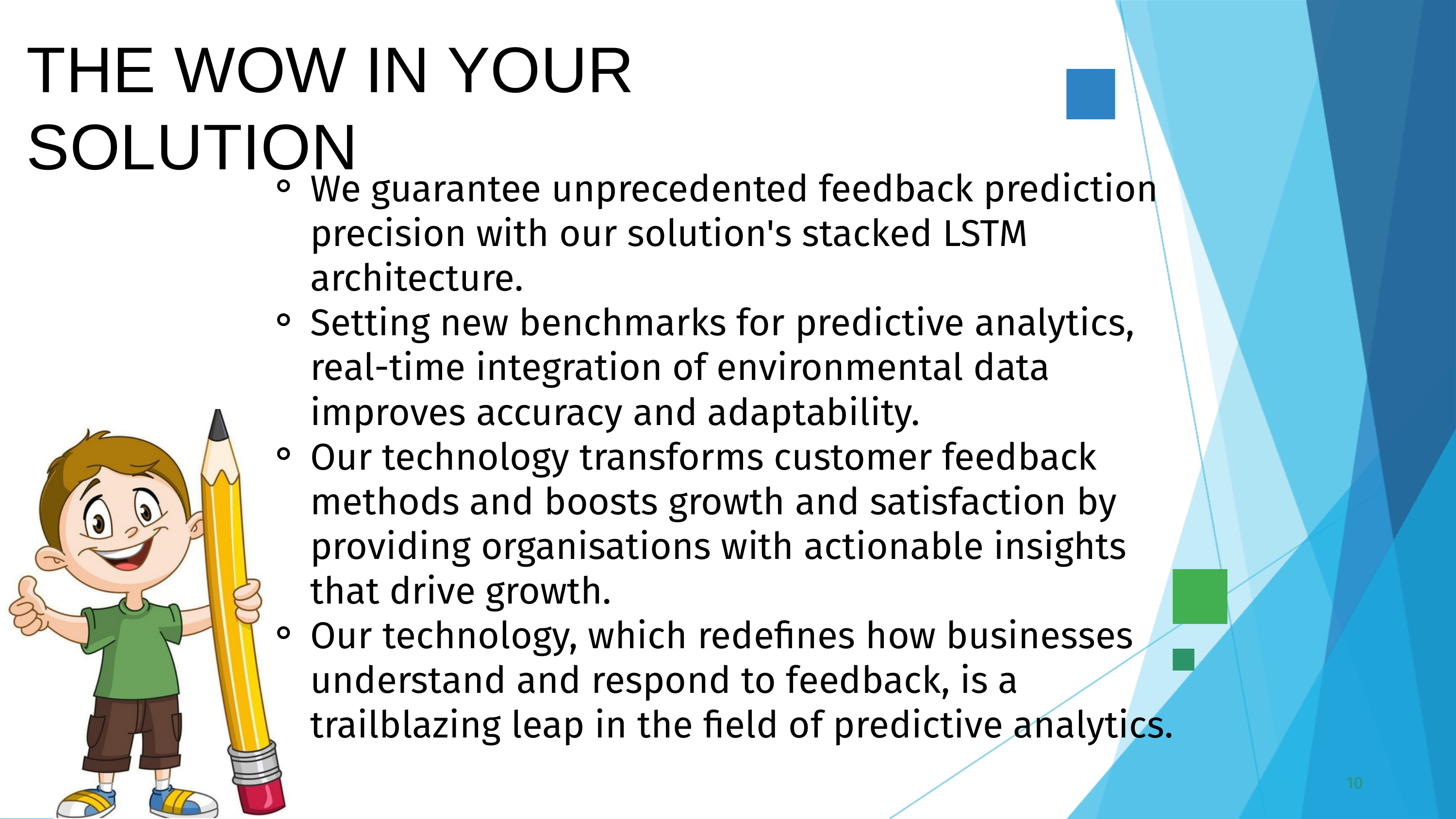

THE WOW IN YOUR SOLUTION

We guarantee unprecedented feedback prediction precision with our solution's stacked LSTM architecture.
Setting new benchmarks for predictive analytics, real-time integration of environmental data improves accuracy and adaptability.
Our technology transforms customer feedback methods and boosts growth and satisfaction by providing organisations with actionable insights that drive growth.
Our technology, which redefines how businesses understand and respond to feedback, is a trailblazing leap in the field of predictive analytics.

10
3/21/2024  Annual Review